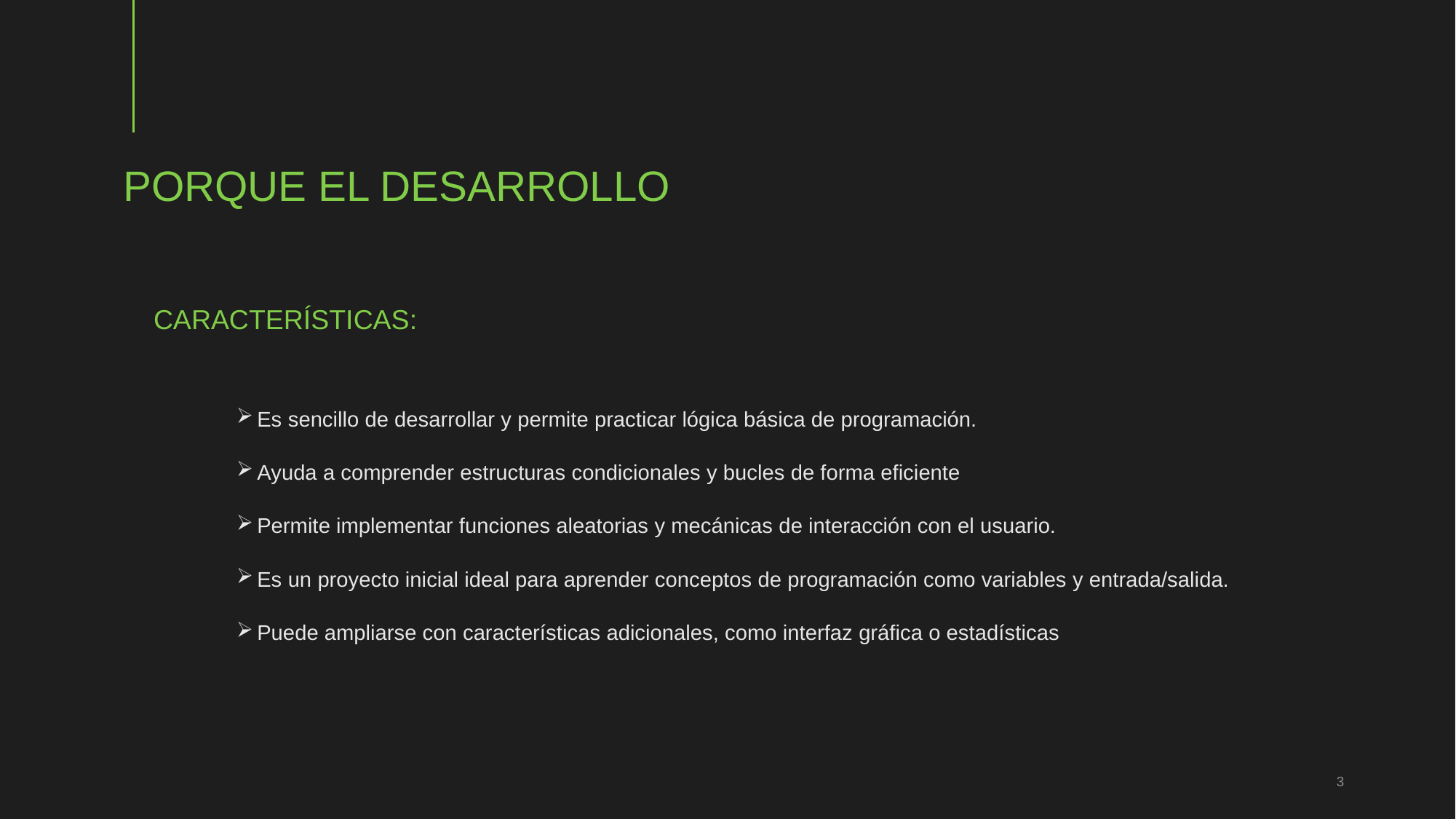

# Porque el desarrollo
Características:
Es sencillo de desarrollar y permite practicar lógica básica de programación.
Ayuda a comprender estructuras condicionales y bucles de forma eficiente
Permite implementar funciones aleatorias y mecánicas de interacción con el usuario.
Es un proyecto inicial ideal para aprender conceptos de programación como variables y entrada/salida.
Puede ampliarse con características adicionales, como interfaz gráfica o estadísticas
3